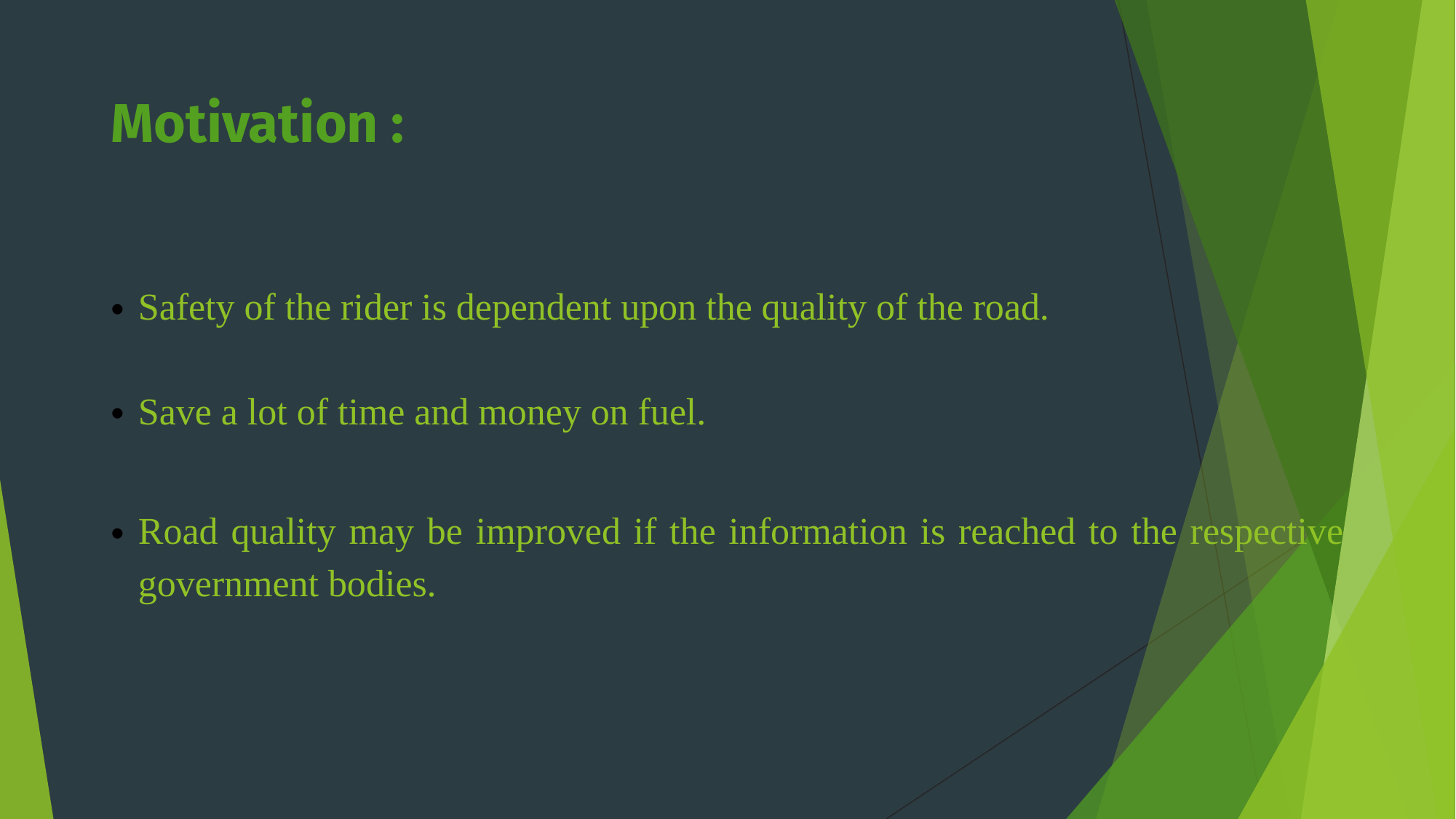

# Motivation :
Safety of the rider is dependent upon the quality of the road.

Save a lot of time and money on fuel.

Road quality may be improved if the information is reached to the respective government bodies.